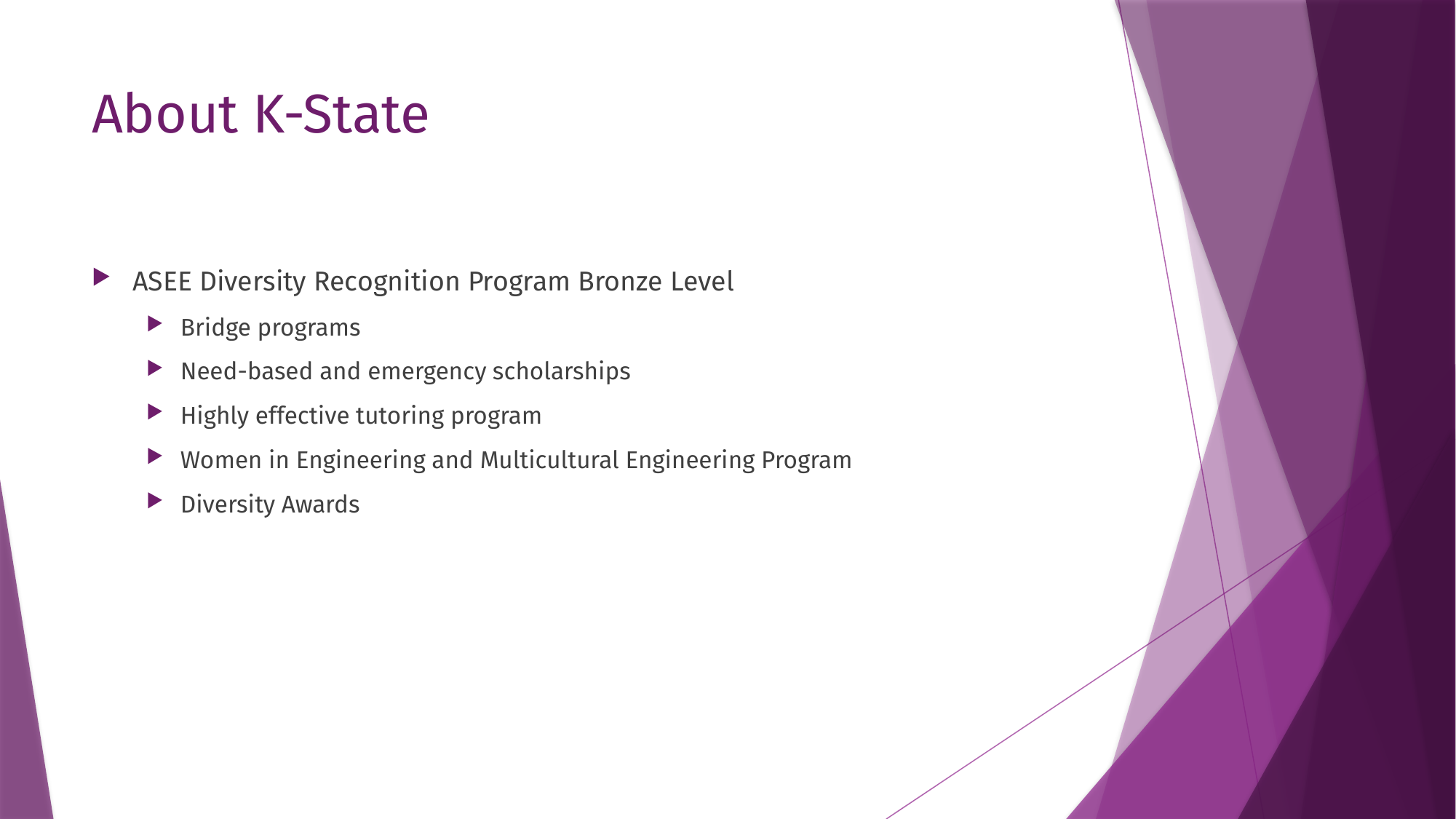

# About K-State
ASEE Diversity Recognition Program Bronze Level
Bridge programs
Need-based and emergency scholarships
Highly effective tutoring program
Women in Engineering and Multicultural Engineering Program
Diversity Awards